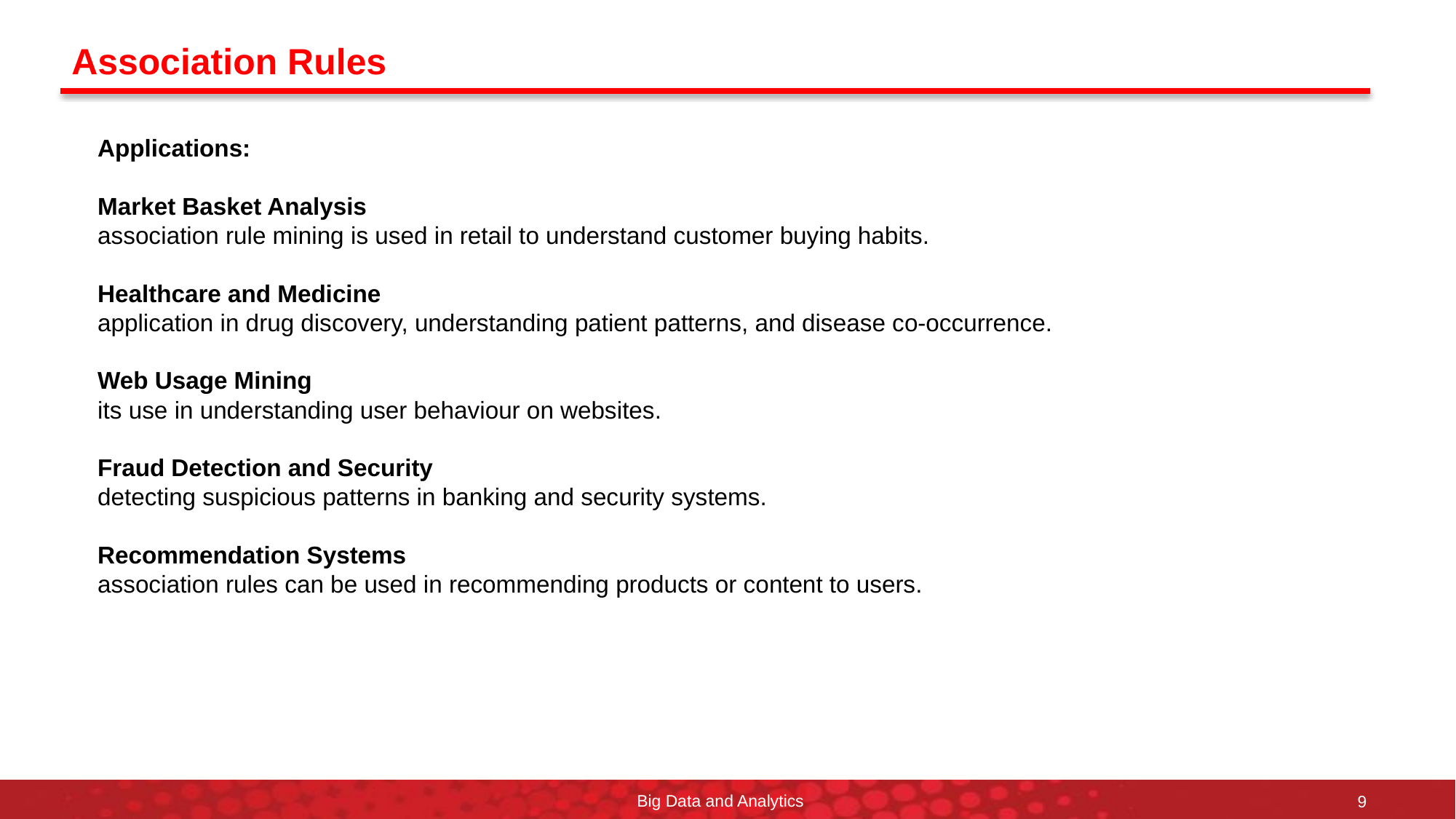

# Association Rules
Applications:

Market Basket Analysis
association rule mining is used in retail to understand customer buying habits.

Healthcare and Medicine
application in drug discovery, understanding patient patterns, and disease co-occurrence.

Web Usage Mining
its use in understanding user behaviour on websites.

Fraud Detection and Security
detecting suspicious patterns in banking and security systems.

Recommendation Systems
association rules can be used in recommending products or content to users.

Big Data and Analytics
9